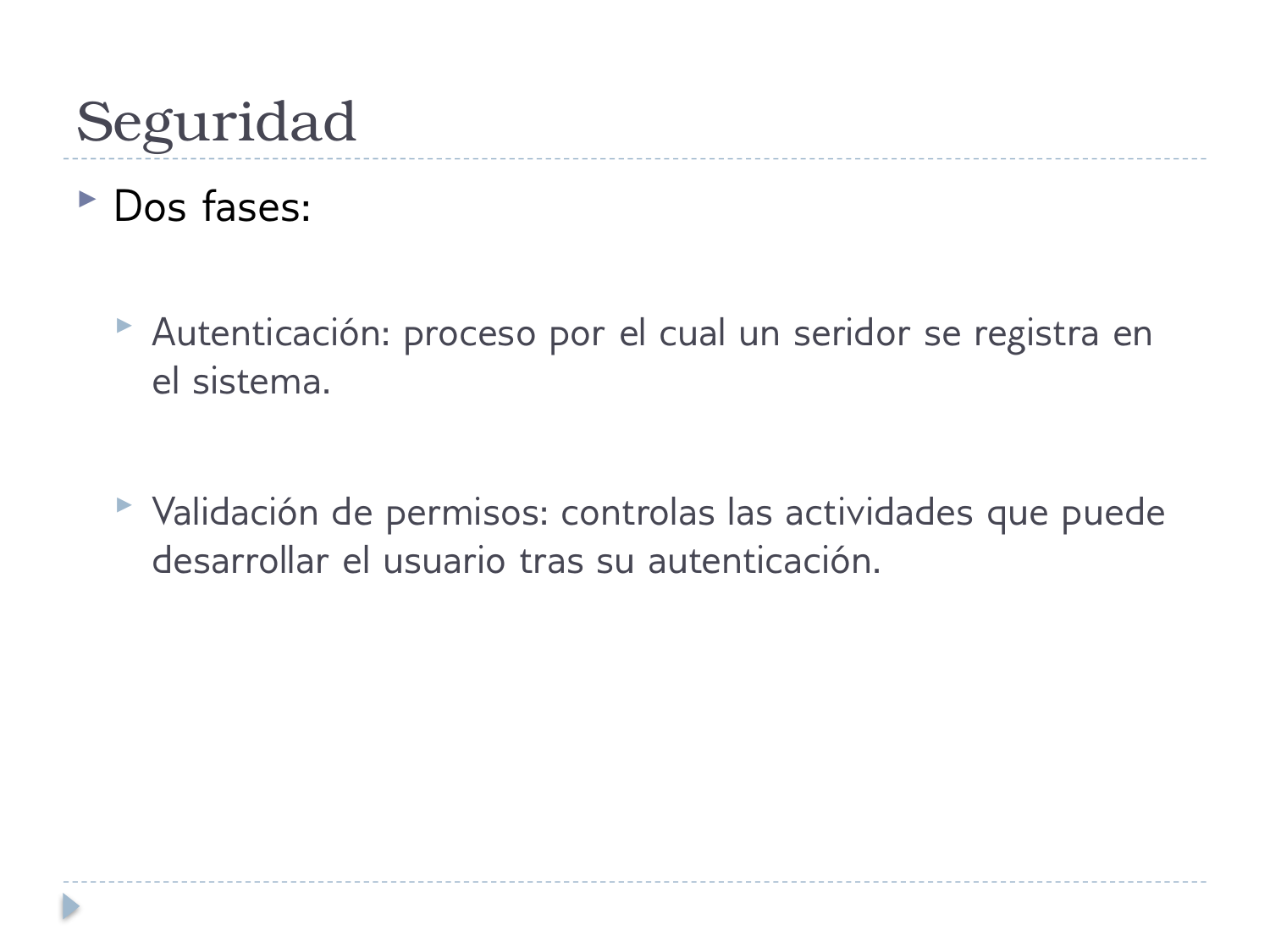

# Seguridad
Dos fases:

Autenticación: proceso por el cual un seridor se registra en el sistema.

Validación de permisos: controlas las actividades que puede desarrollar el usuario tras su autenticación.